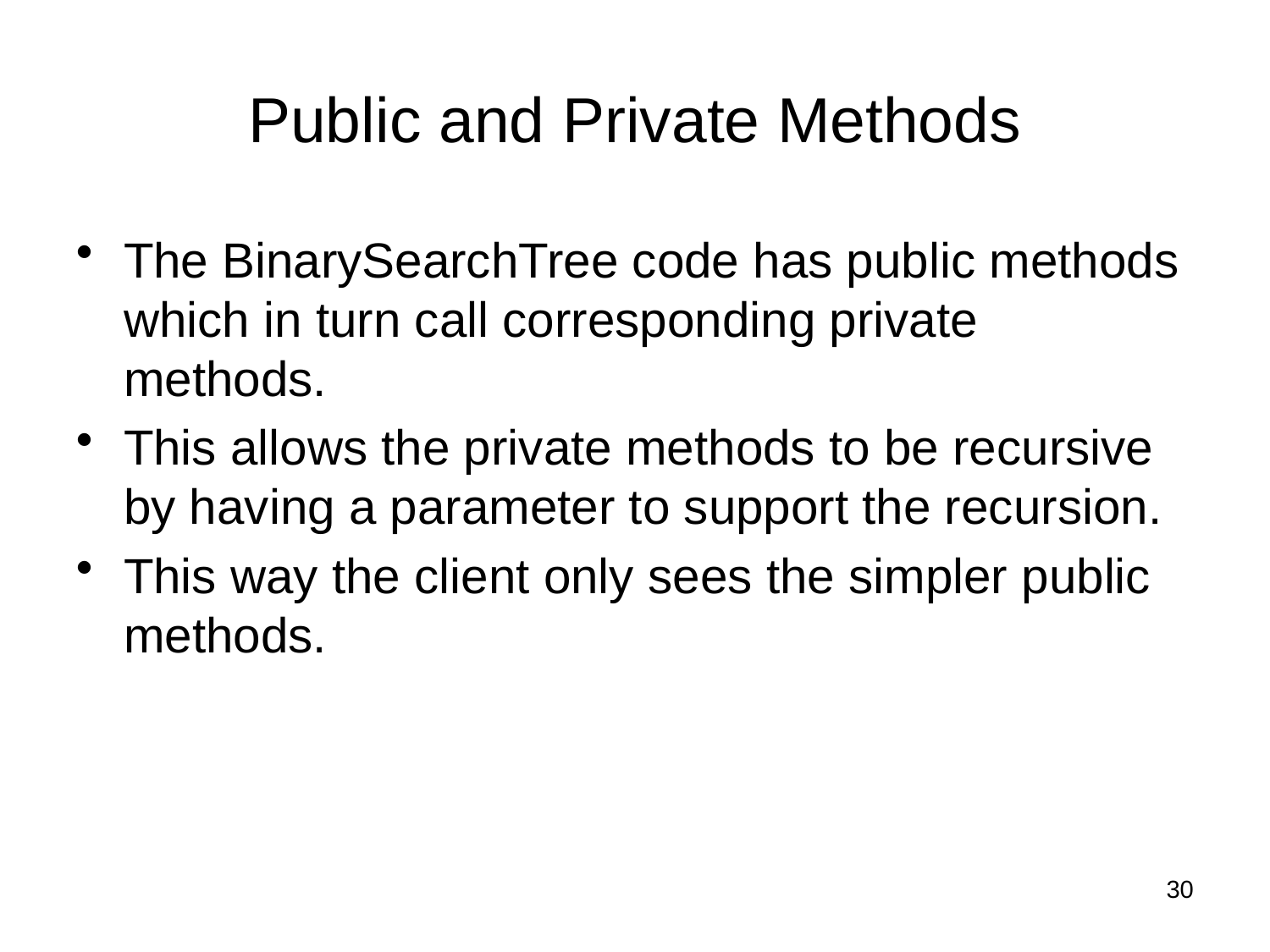

Public and Private Methods
The BinarySearchTree code has public methods which in turn call corresponding private methods.
This allows the private methods to be recursive by having a parameter to support the recursion.
This way the client only sees the simpler public methods.
30